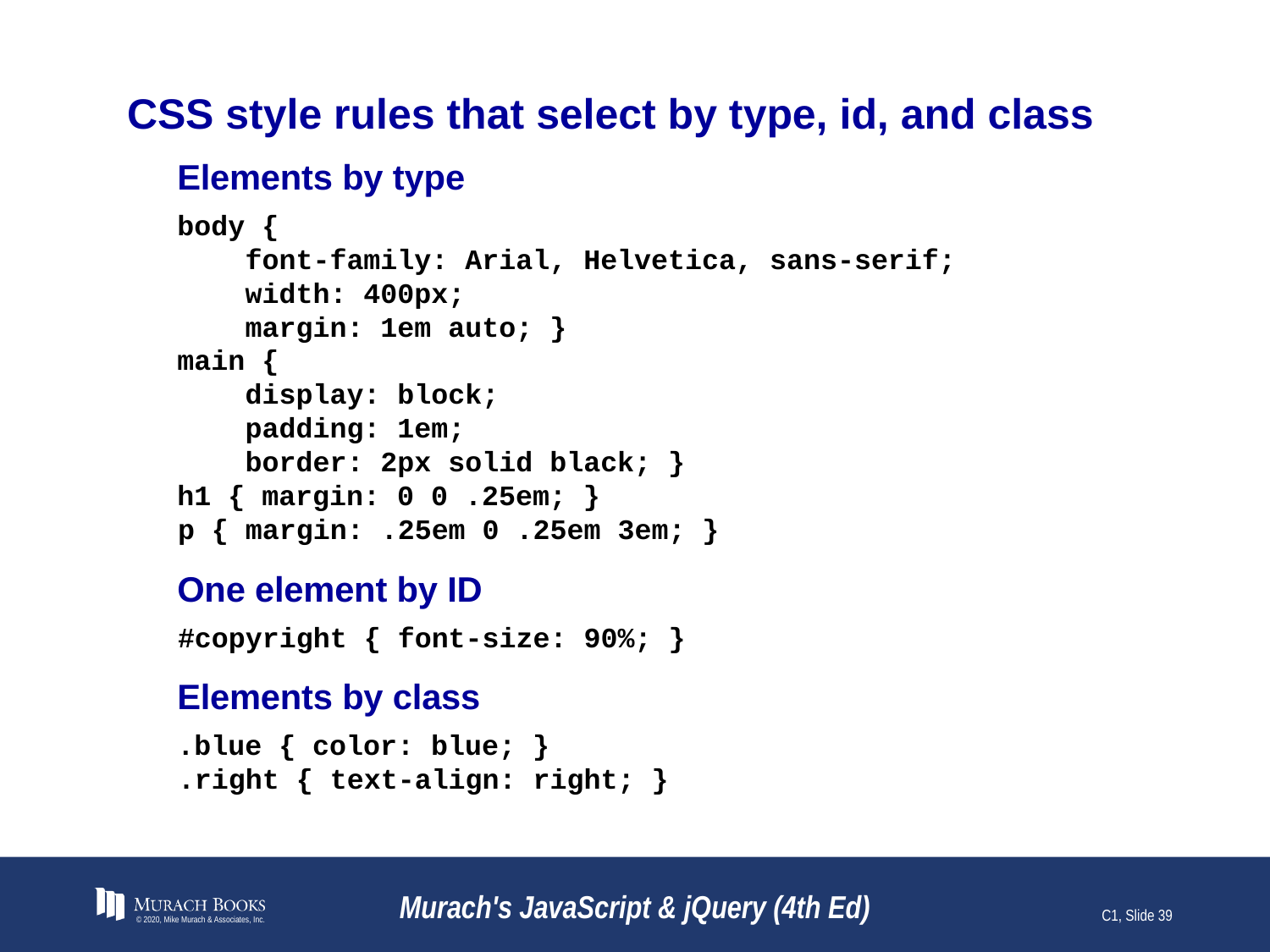

# CSS style rules that select by type, id, and class
Elements by type
body {
    font-family: Arial, Helvetica, sans-serif;
    width: 400px;
    margin: 1em auto; }
main {
    display: block;
    padding: 1em;
    border: 2px solid black; }
h1 { margin: 0 0 .25em; }
 p { margin: .25em 0 .25em 3em; }
One element by ID
 #copyright { font-size: 90%; }
Elements by class
.blue { color: blue; }
 .right { text-align: right; }

© 2020, Mike Murach & Associates, Inc.
Murach's JavaScript & jQuery (4th Ed)

C1, Slide 39